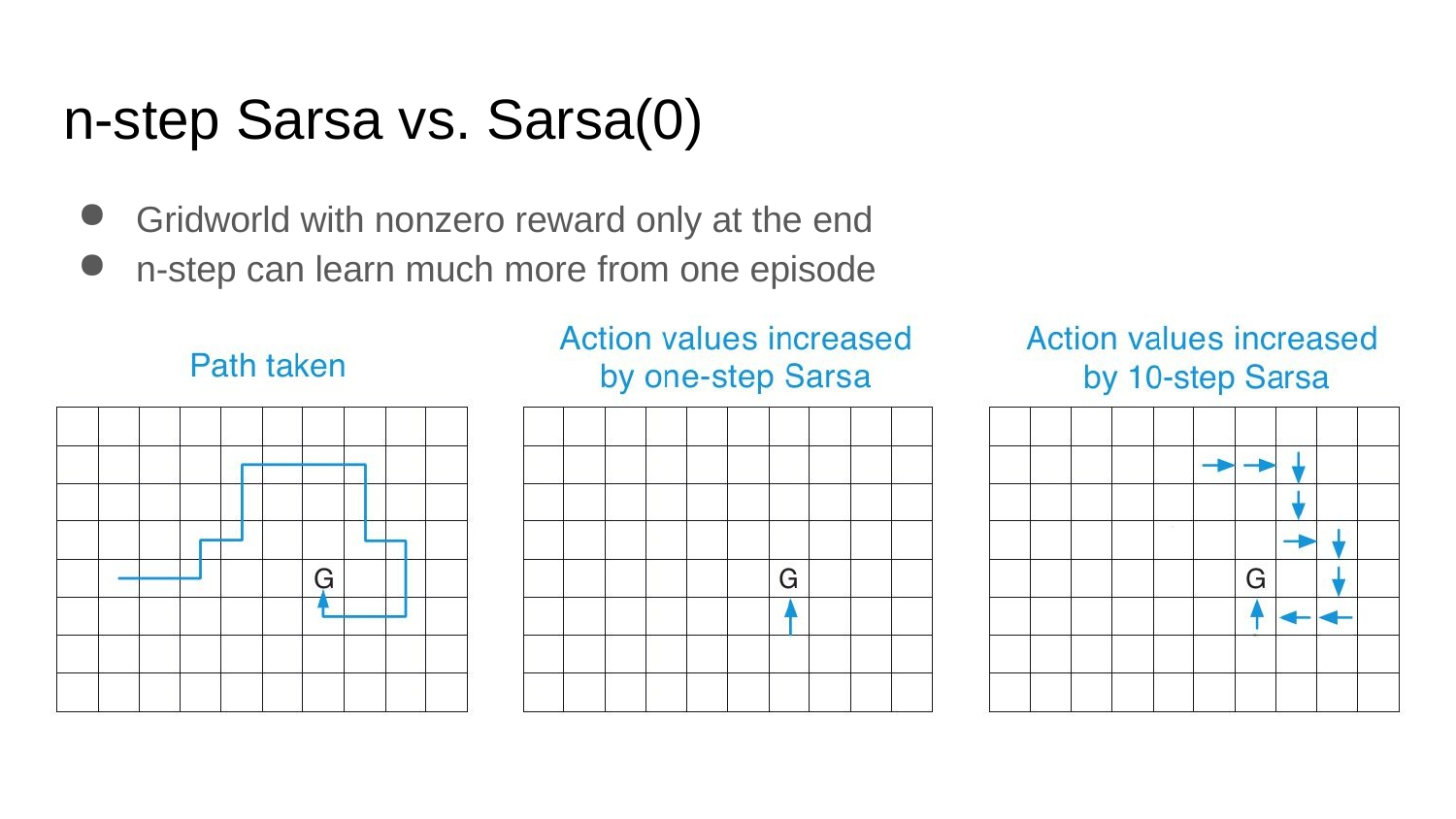

# n-step Sarsa vs. Sarsa(0)
Gridworld with nonzero reward only at the end
n-step can learn much more from one episode